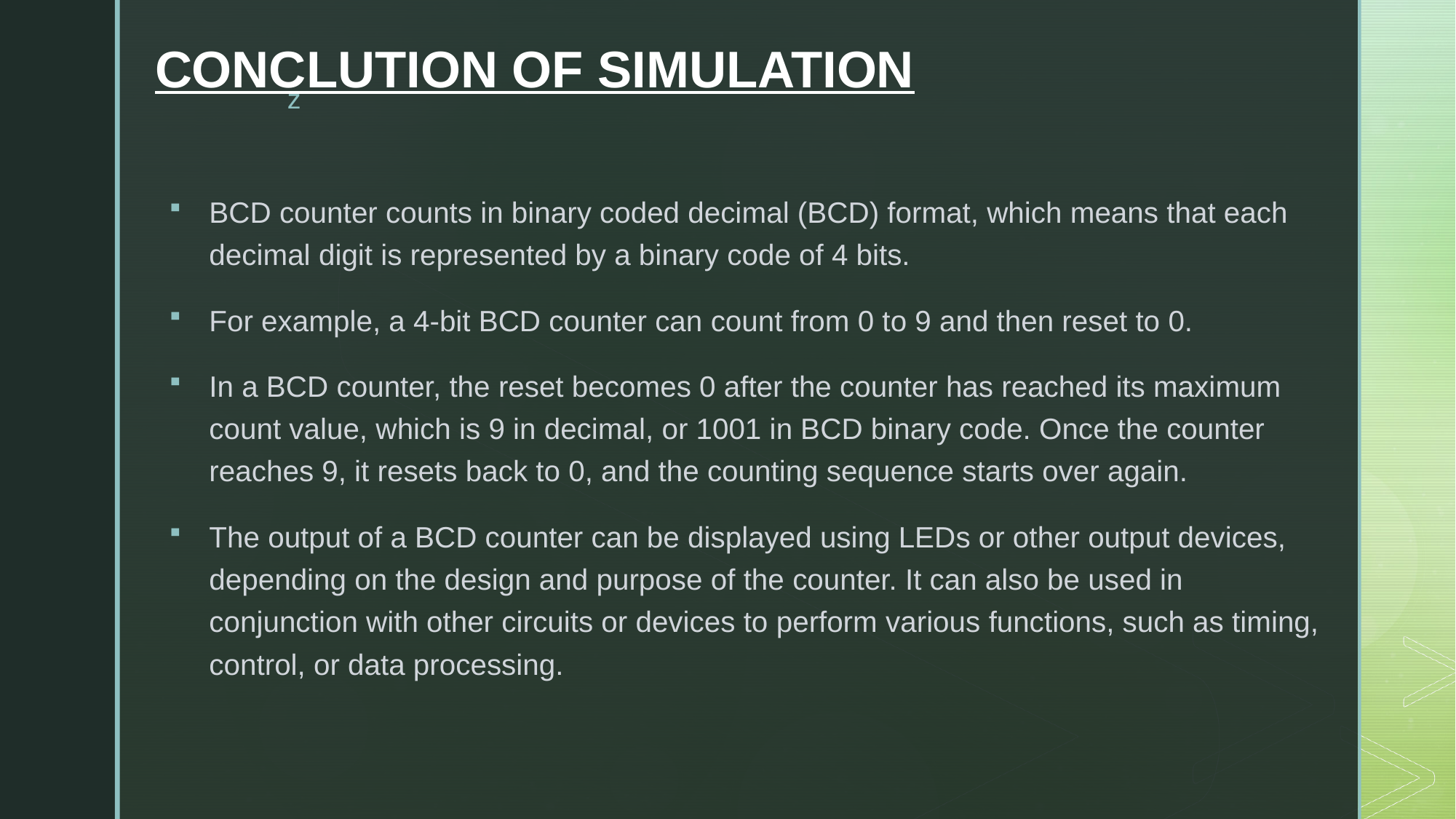

# CONCLUTION OF SIMULATION
BCD counter counts in binary coded decimal (BCD) format, which means that each decimal digit is represented by a binary code of 4 bits.
For example, a 4-bit BCD counter can count from 0 to 9 and then reset to 0.
In a BCD counter, the reset becomes 0 after the counter has reached its maximum count value, which is 9 in decimal, or 1001 in BCD binary code. Once the counter reaches 9, it resets back to 0, and the counting sequence starts over again.
The output of a BCD counter can be displayed using LEDs or other output devices, depending on the design and purpose of the counter. It can also be used in conjunction with other circuits or devices to perform various functions, such as timing, control, or data processing.